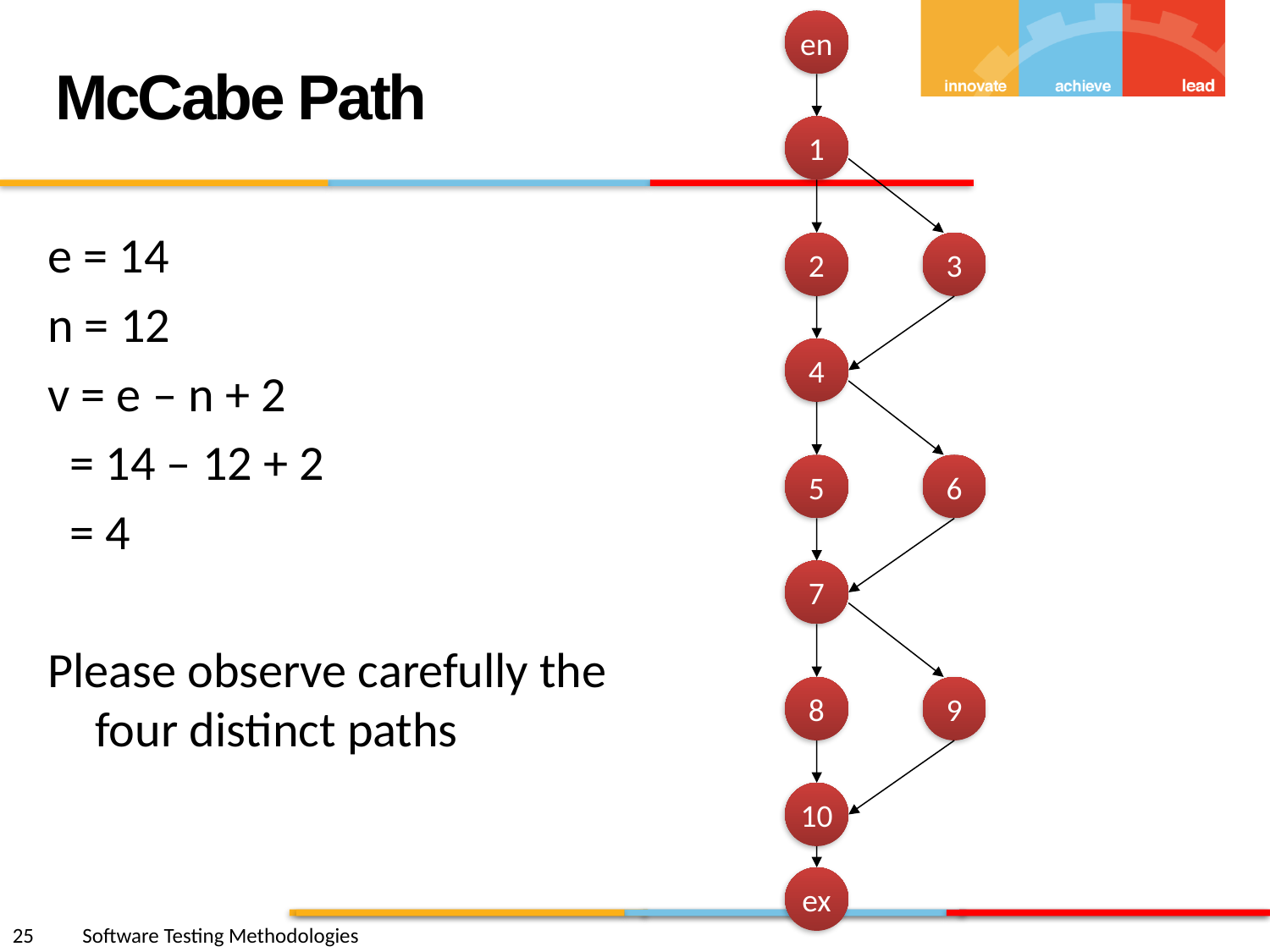

en
McCabe Path

1

e = 14
n = 12
v = e – n + 2
  = 14 – 12 + 2
  = 4

Please observe carefully the four distinct paths
2
3

4

5
6

7

8
9

10

ex